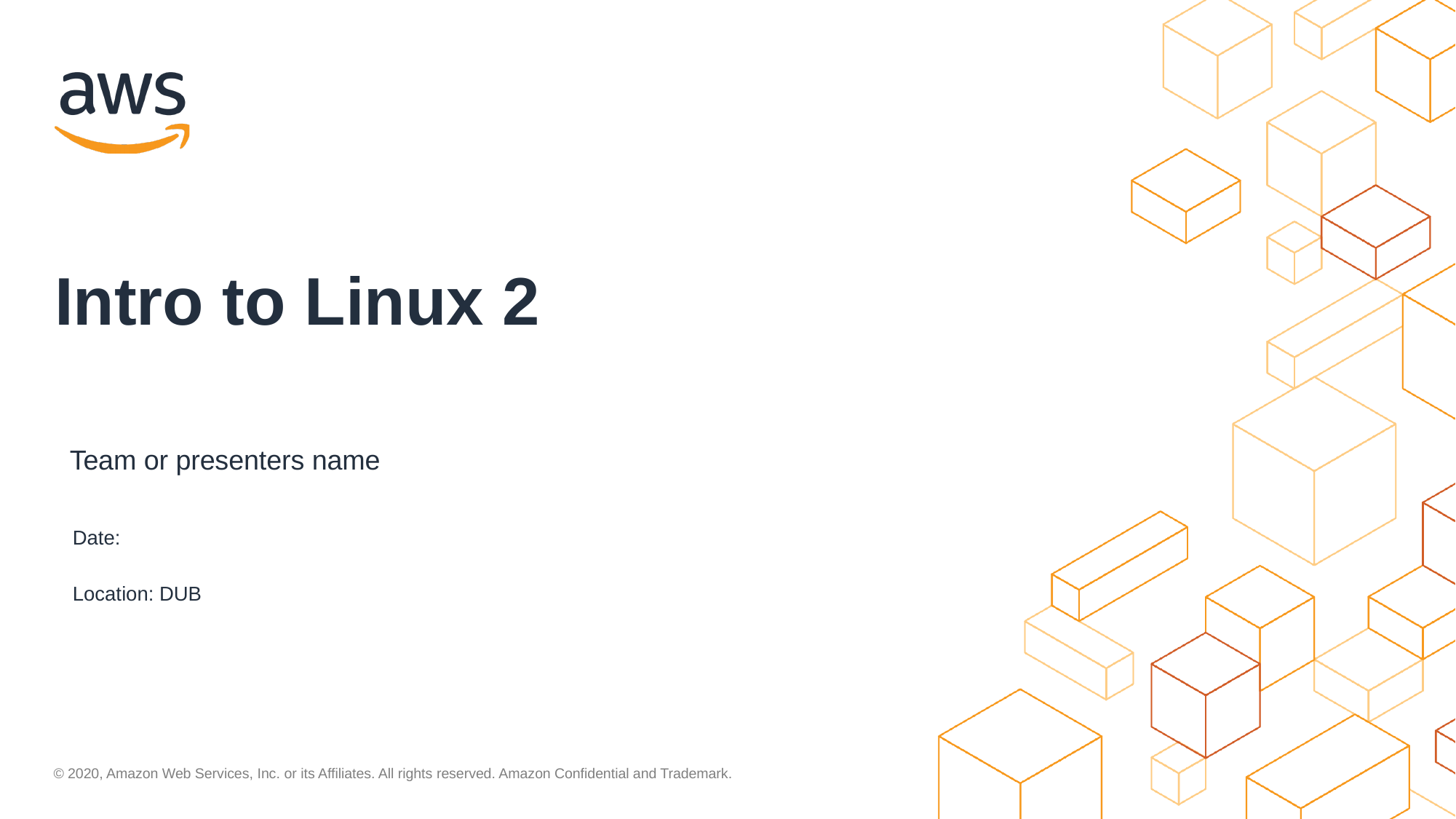

Intro to Linux 2
Team or presenters name
Date:

Location: DUB